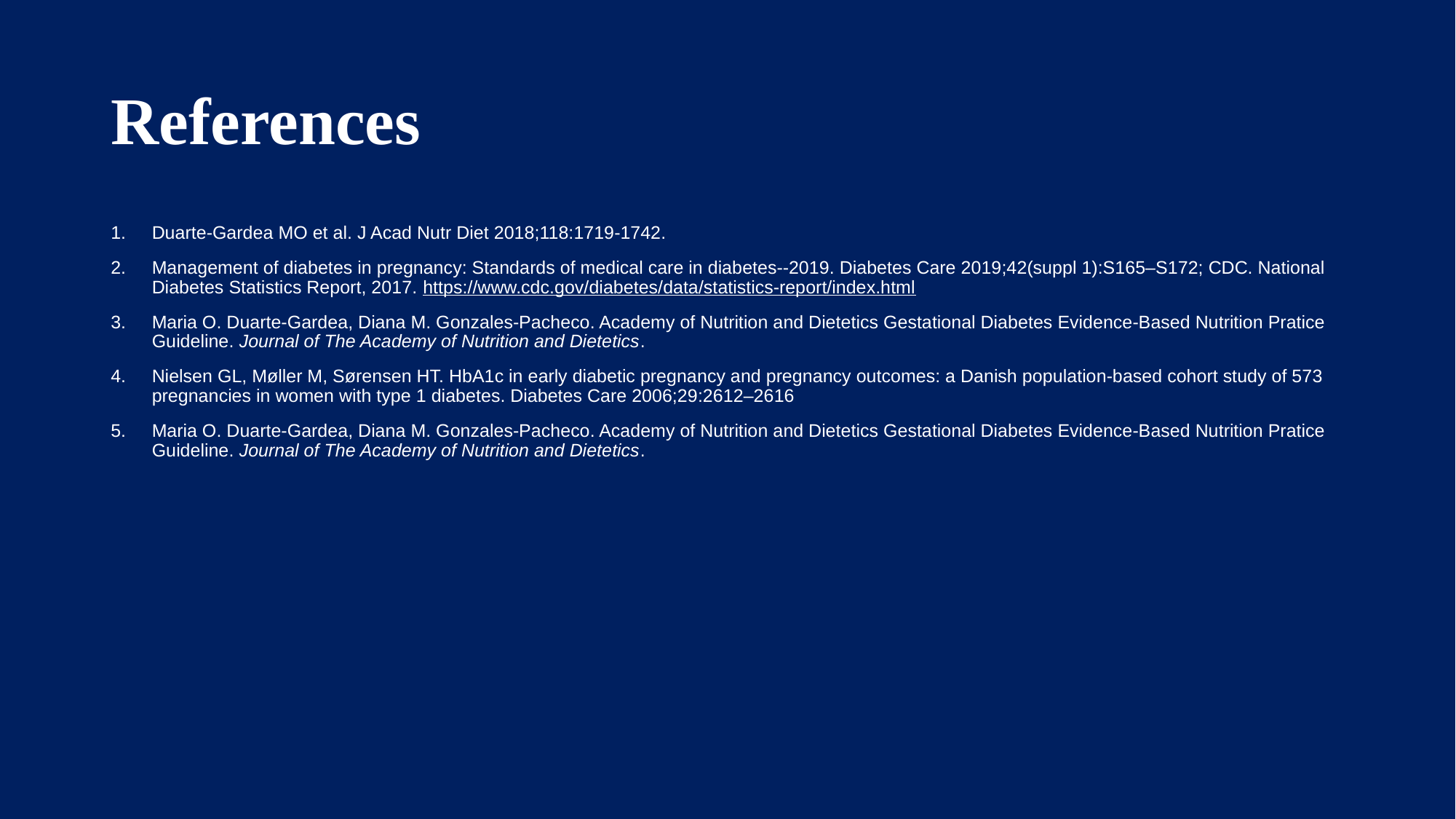

# References
Duarte-Gardea MO et al. J Acad Nutr Diet 2018;118:1719-1742.
Management of diabetes in pregnancy: Standards of medical care in diabetes--2019. Diabetes Care 2019;42(suppl 1):S165–S172; CDC. National Diabetes Statistics Report, 2017. https://www.cdc.gov/diabetes/data/statistics-report/index.html
Maria O. Duarte-Gardea, Diana M. Gonzales-Pacheco. Academy of Nutrition and Dietetics Gestational Diabetes Evidence-Based Nutrition Pratice Guideline. Journal of The Academy of Nutrition and Dietetics.
Nielsen GL, Møller M, Sørensen HT. HbA1c in early diabetic pregnancy and pregnancy outcomes: a Danish population-based cohort study of 573 pregnancies in women with type 1 diabetes. Diabetes Care 2006;29:2612–2616
Maria O. Duarte-Gardea, Diana M. Gonzales-Pacheco. Academy of Nutrition and Dietetics Gestational Diabetes Evidence-Based Nutrition Pratice Guideline. Journal of The Academy of Nutrition and Dietetics.